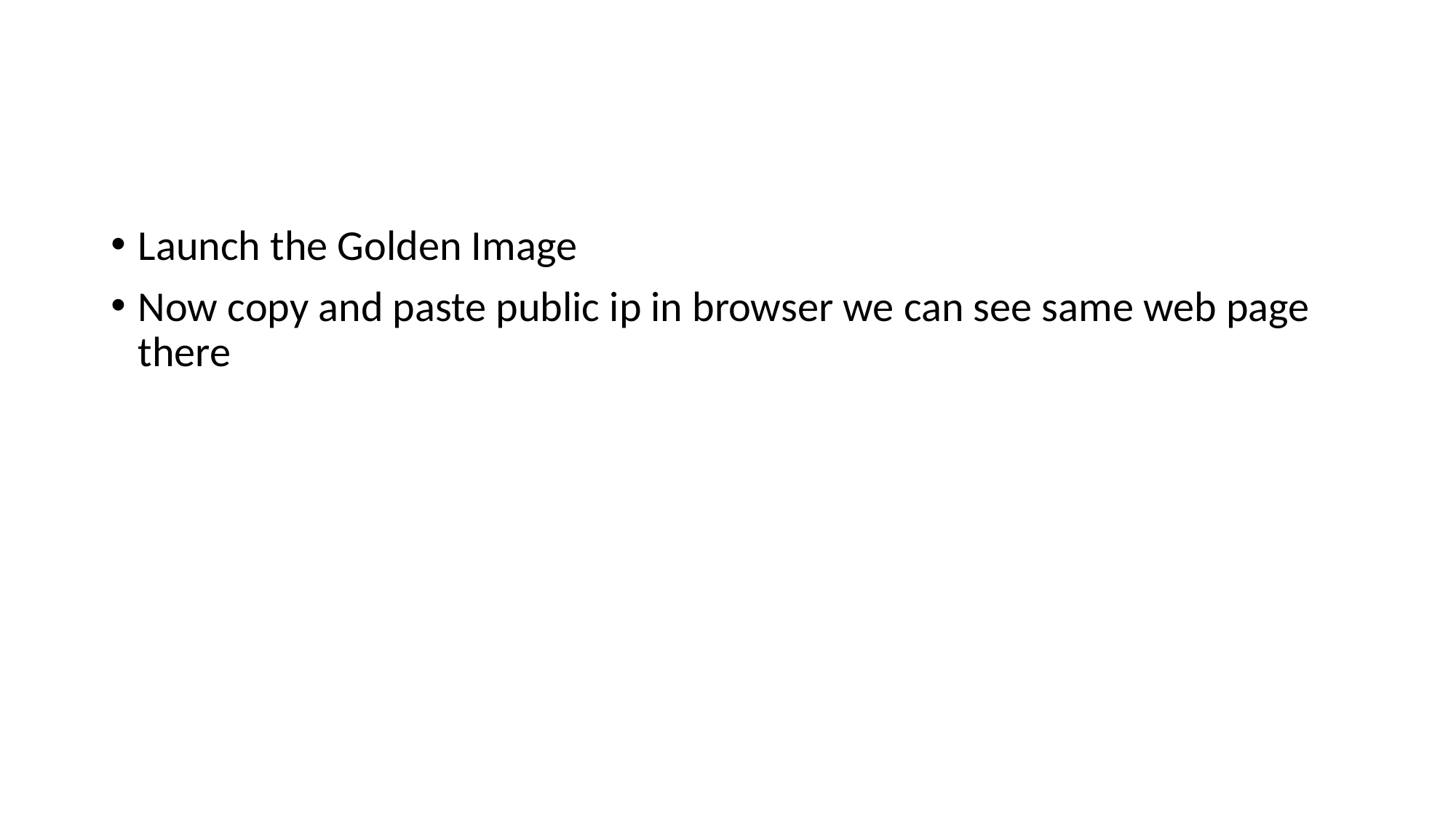

#
Launch the Golden Image
Now copy and paste public ip in browser we can see same web page there